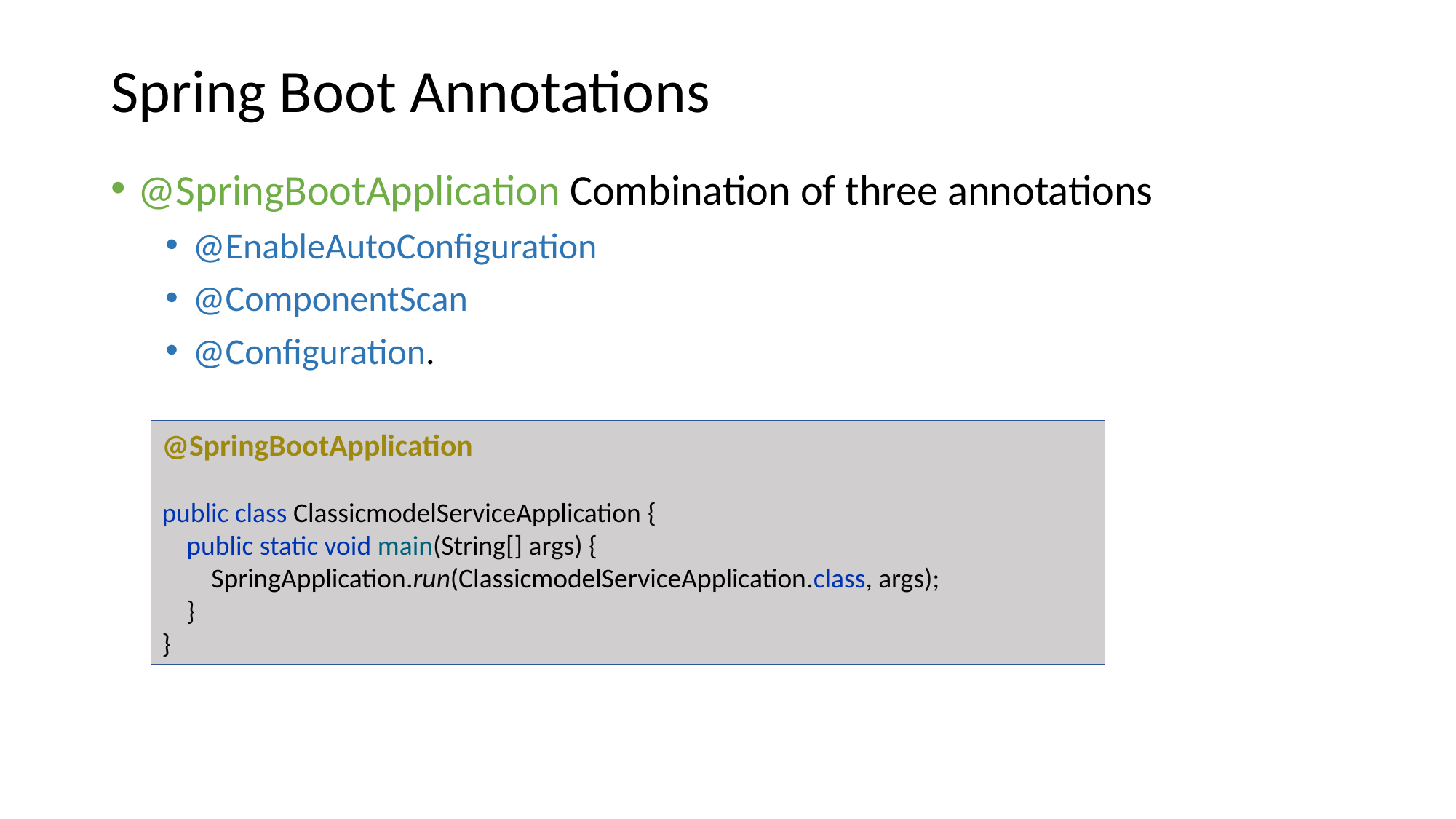

# Spring Boot Annotations
@SpringBootApplication Combination of three annotations
@EnableAutoConfiguration
@ComponentScan
@Configuration.

@SpringBootApplication
public class ClassicmodelServiceApplication {
    public static void main(String[] args) {
        SpringApplication.run(ClassicmodelServiceApplication.class, args);
    }
}